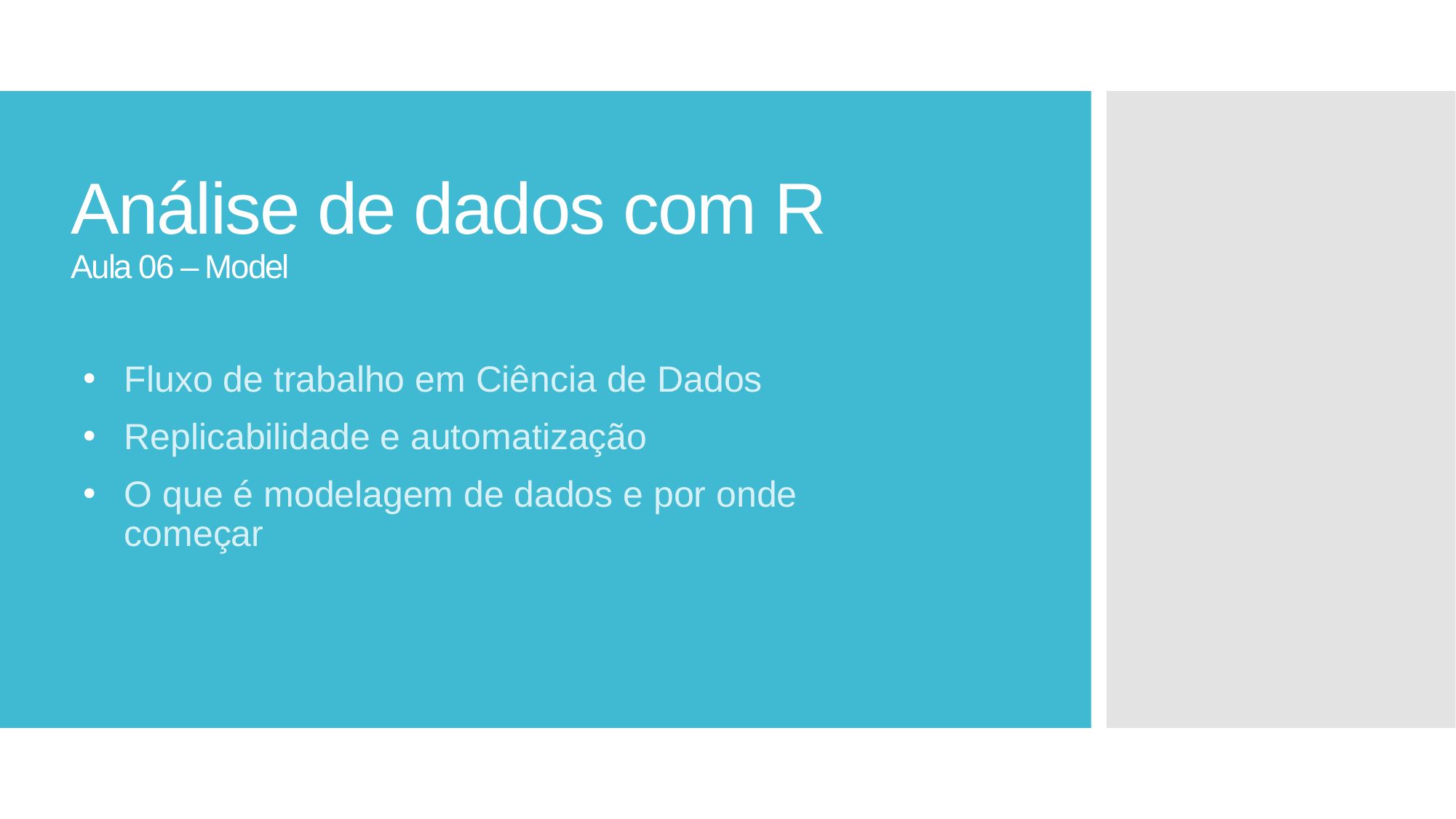

Análise de dados com R
Aula 06 – Model
Fluxo de trabalho em Ciência de Dados
Replicabilidade e automatização
O que é modelagem de dados e por onde começar